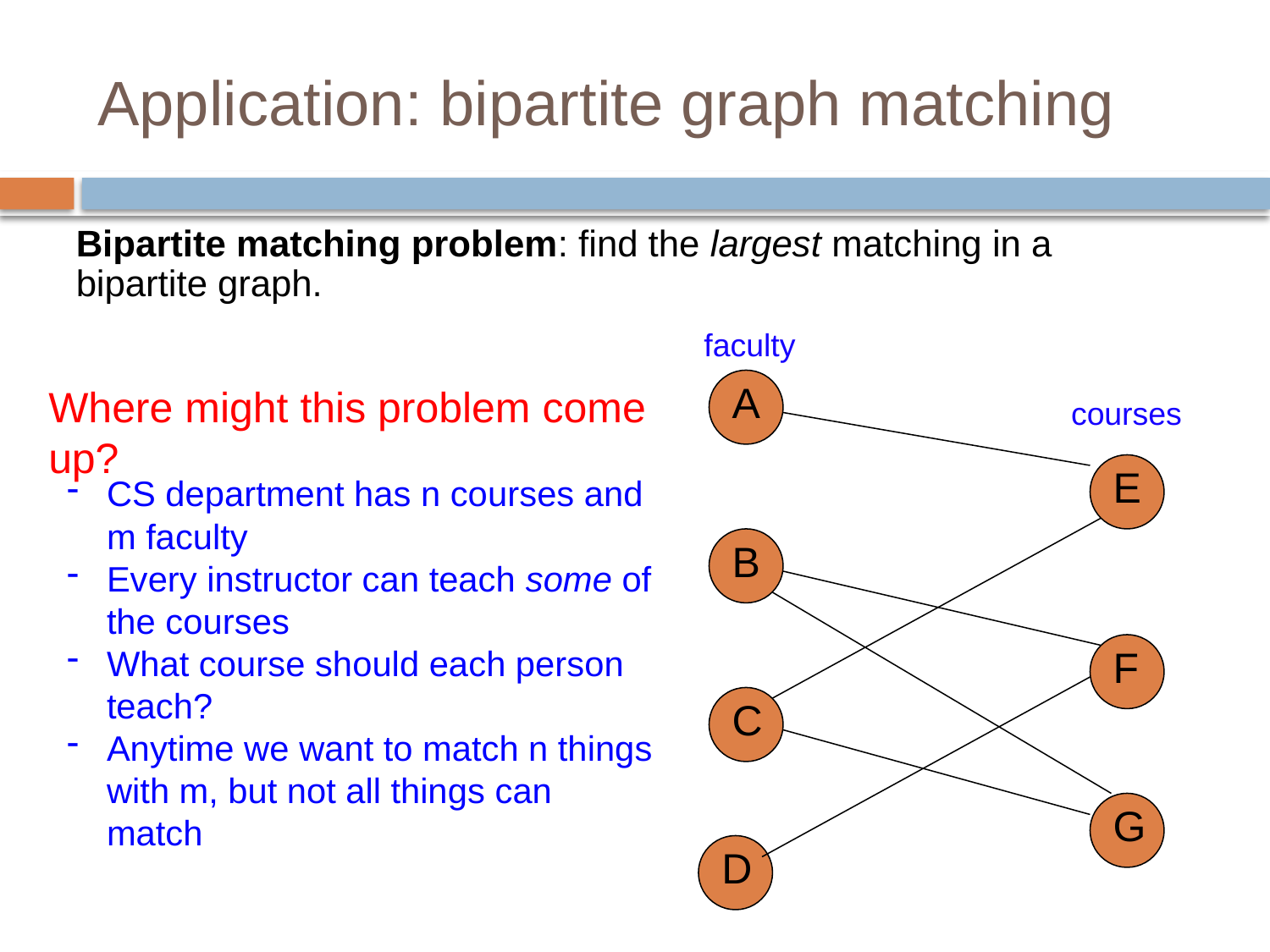

# Application: bipartite graph matching
Bipartite matching problem: find the largest matching in a bipartite graph.
faculty

A
Where might this problem come up?
courses

E
CS department has n courses and m faculty
Every instructor can teach some of the courses
What course should each person teach?
Anytime we want to match n things with m, but not all things can match

B

F

C

G

D